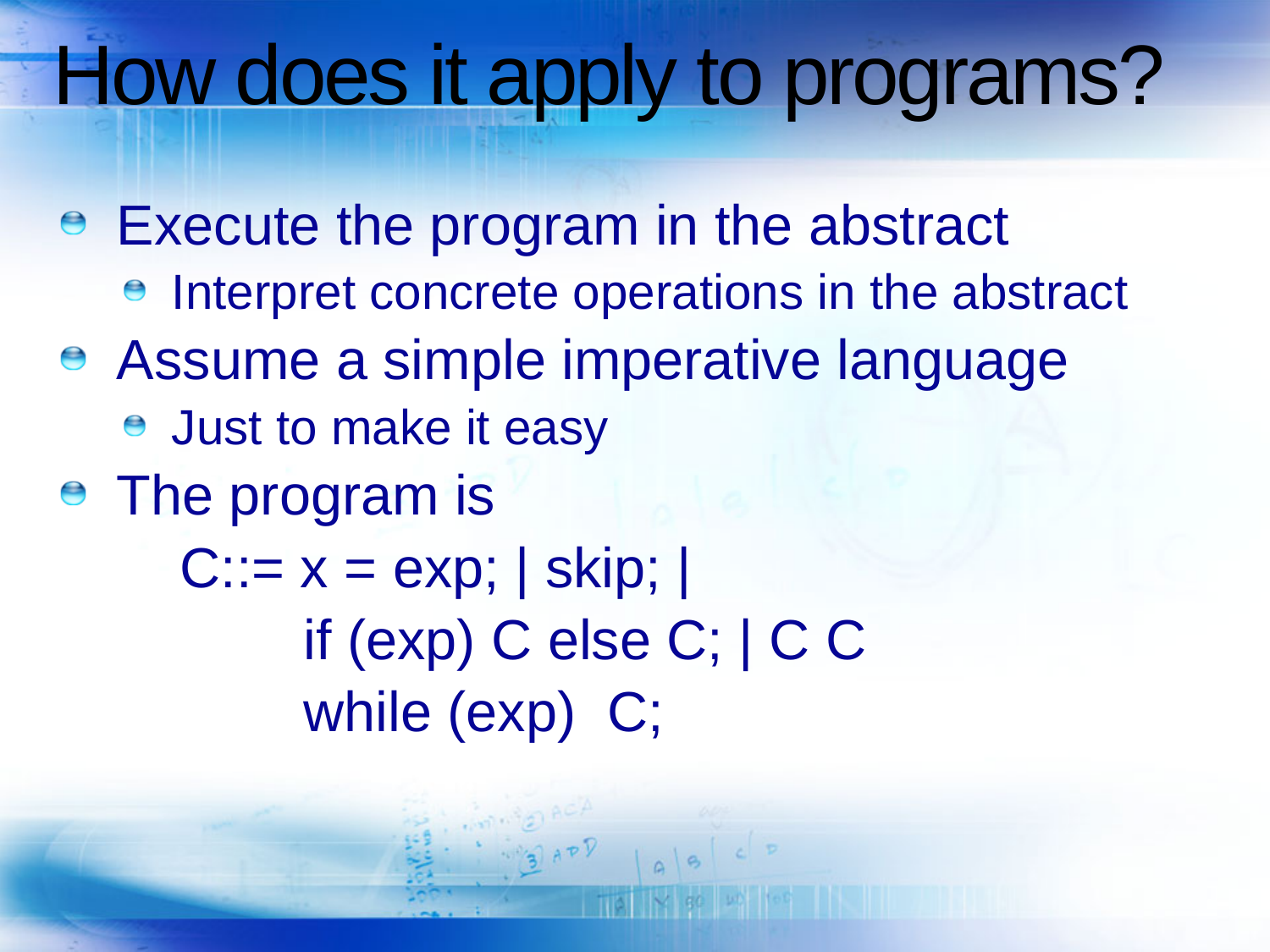

# How does it apply to programs?
Execute the program in the abstract
Interpret concrete operations in the abstract
Assume a simple imperative language
Just to make it easy
The program is
	C::= x = exp; | skip; |
                if (exp) C else C; | C C
                while (exp)  C;